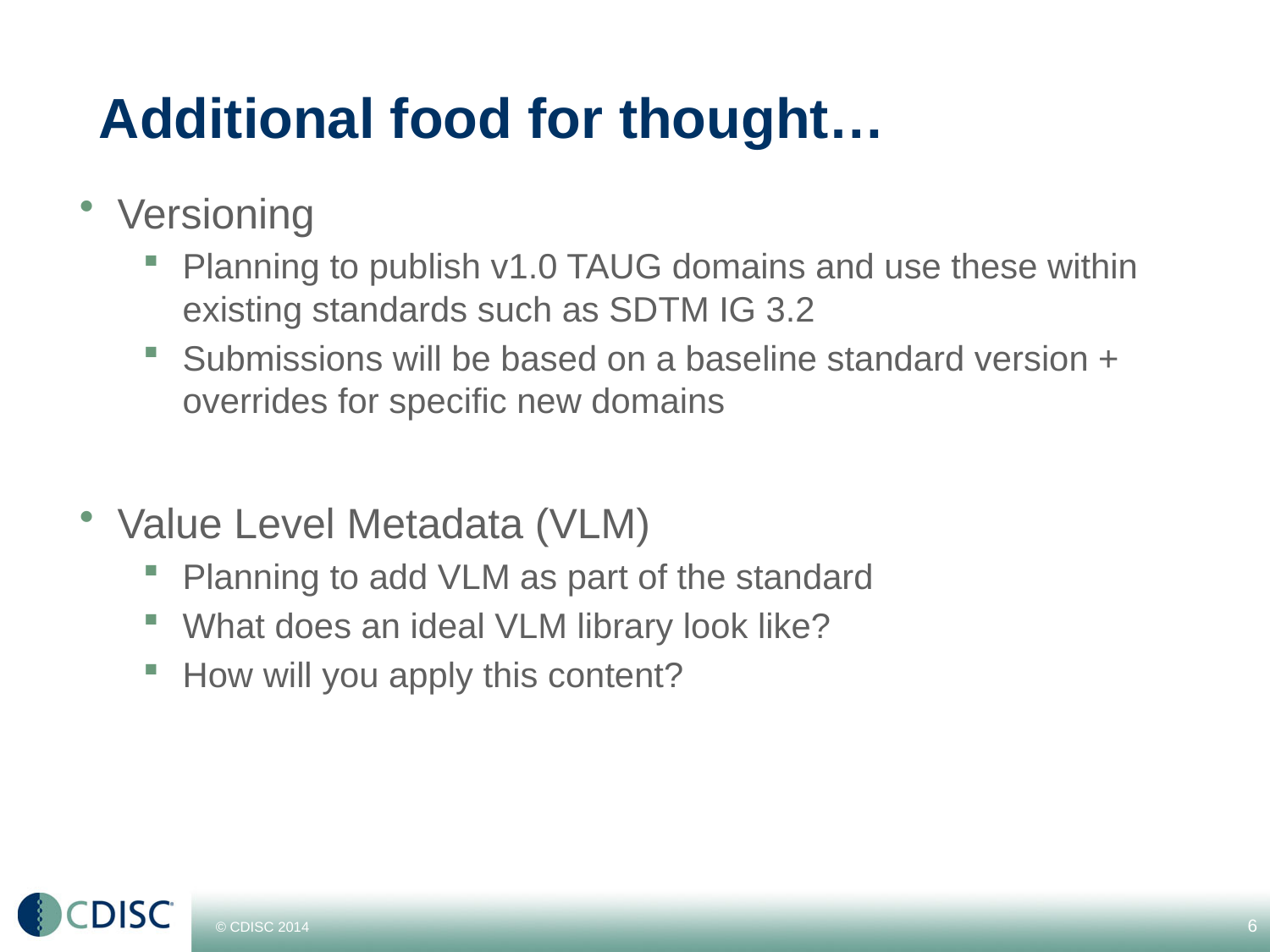

# Additional food for thought…
Versioning
Planning to publish v1.0 TAUG domains and use these within existing standards such as SDTM IG 3.2
Submissions will be based on a baseline standard version + overrides for specific new domains

Value Level Metadata (VLM)
Planning to add VLM as part of the standard
What does an ideal VLM library look like?
How will you apply this content?

6